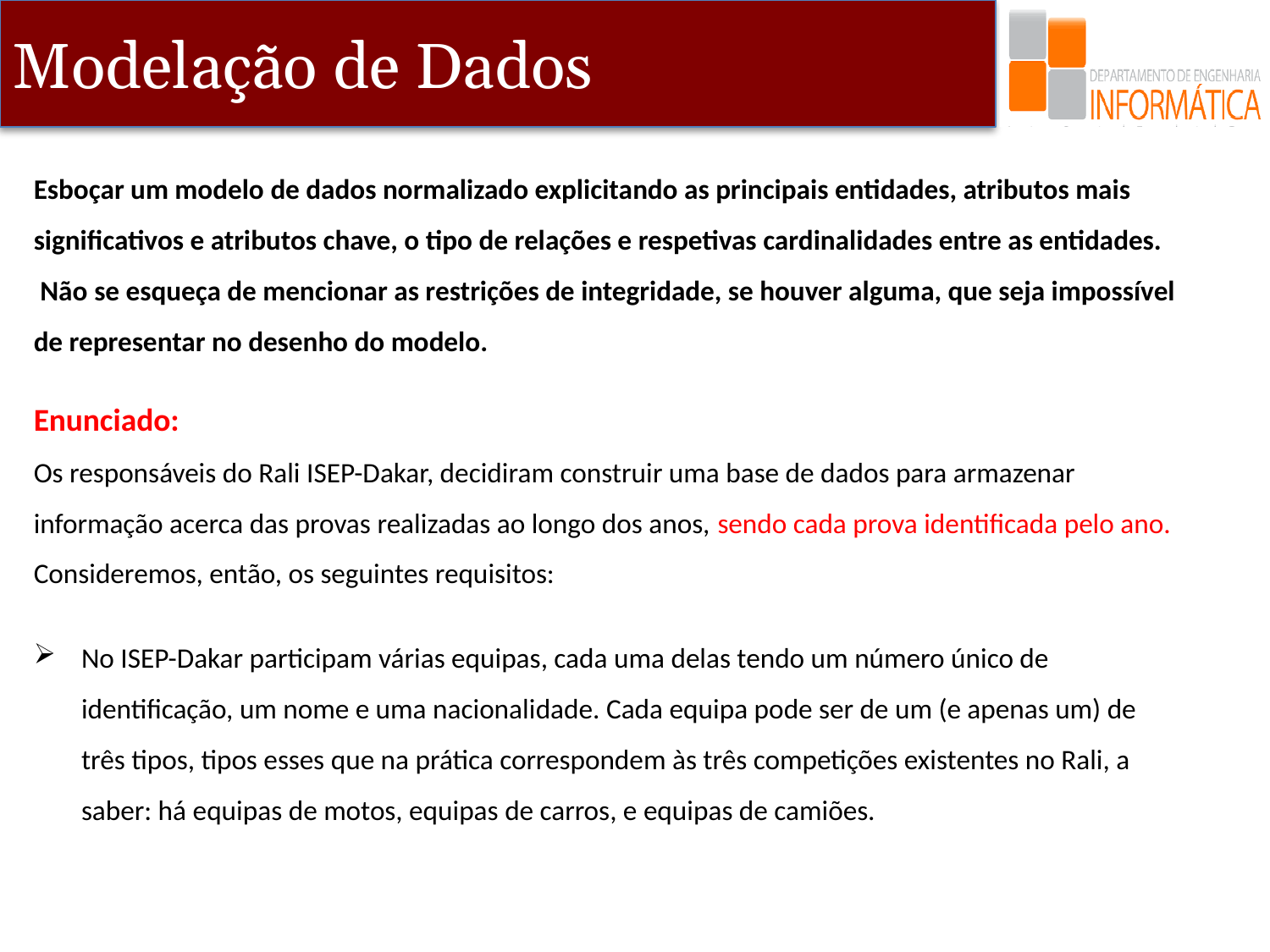

Esboçar um modelo de dados normalizado explicitando as principais entidades, atributos mais significativos e atributos chave, o tipo de relações e respetivas cardinalidades entre as entidades.
 Não se esqueça de mencionar as restrições de integridade, se houver alguma, que seja impossível de representar no desenho do modelo.

Enunciado:
Os responsáveis do Rali ISEP-Dakar, decidiram construir uma base de dados para armazenar informação acerca das provas realizadas ao longo dos anos, sendo cada prova identificada pelo ano. Consideremos, então, os seguintes requisitos:

No ISEP-Dakar participam várias equipas, cada uma delas tendo um número único de identificação, um nome e uma nacionalidade. Cada equipa pode ser de um (e apenas um) de três tipos, tipos esses que na prática correspondem às três competições existentes no Rali, a saber: há equipas de motos, equipas de carros, e equipas de camiões.